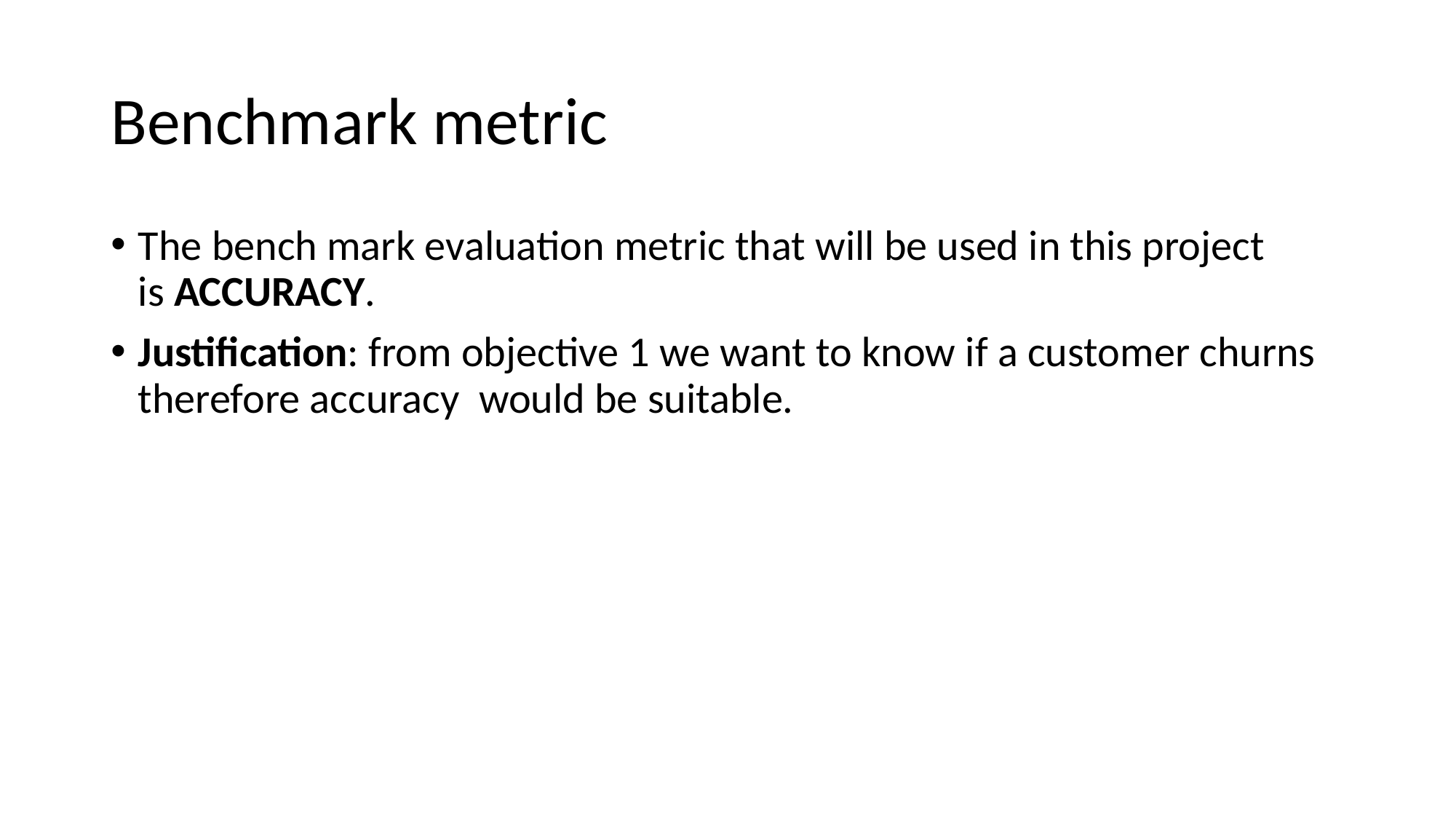

# Benchmark metric
The bench mark evaluation metric that will be used in this project is ACCURACY.
Justification: from objective 1 we want to know if a customer churns therefore accuracy  would be suitable.